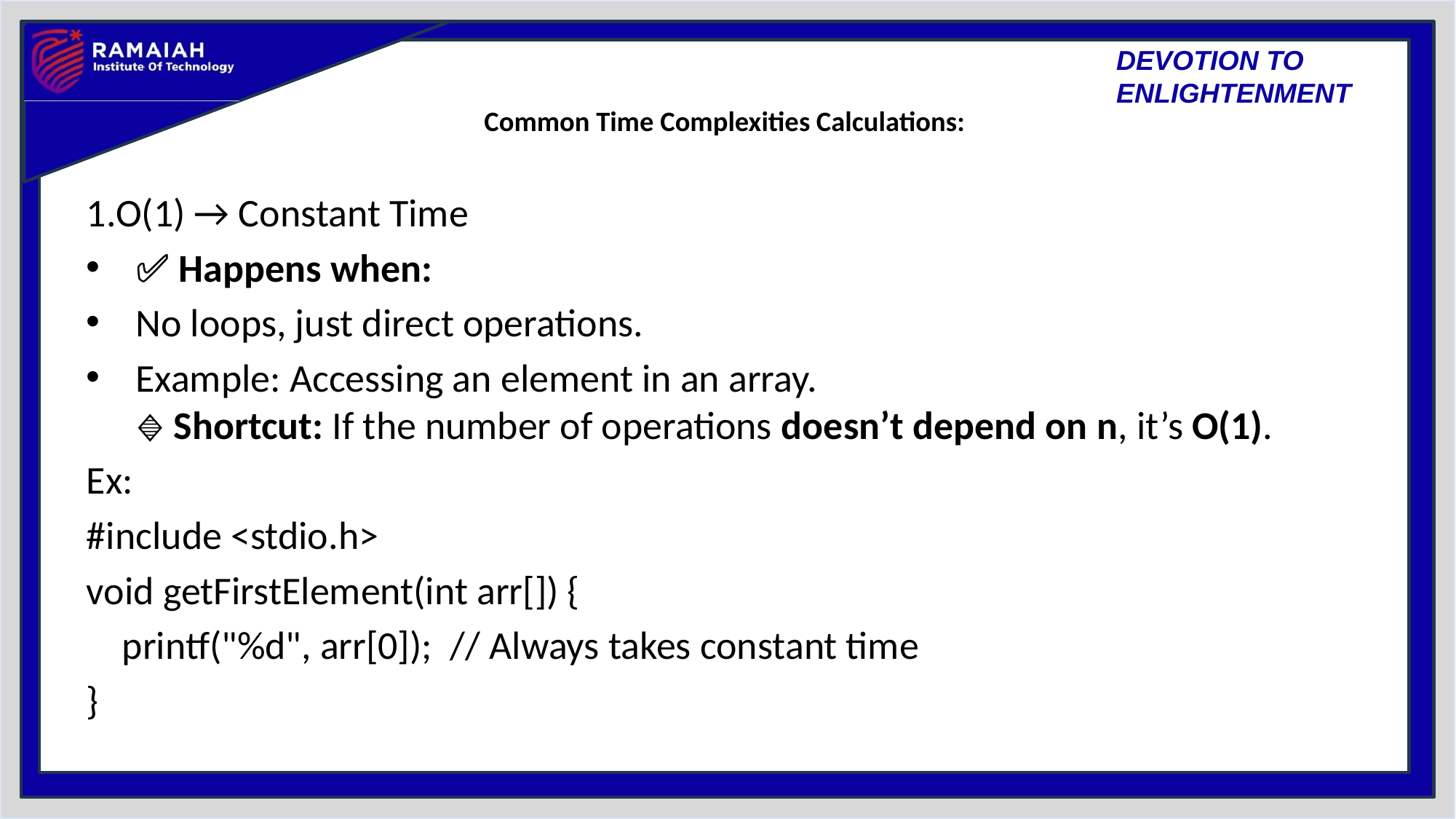

# Common Time Complexities Calculations:
1.O(1) → Constant Time
✅ Happens when:
No loops, just direct operations.
Example: Accessing an element in an array.
🔹 Shortcut: If the number of operations doesn’t depend on n, it’s O(1).
Ex:
#include <stdio.h>
void getFirstElement(int arr[]) {
    printf("%d", arr[0]);  // Always takes constant time
}